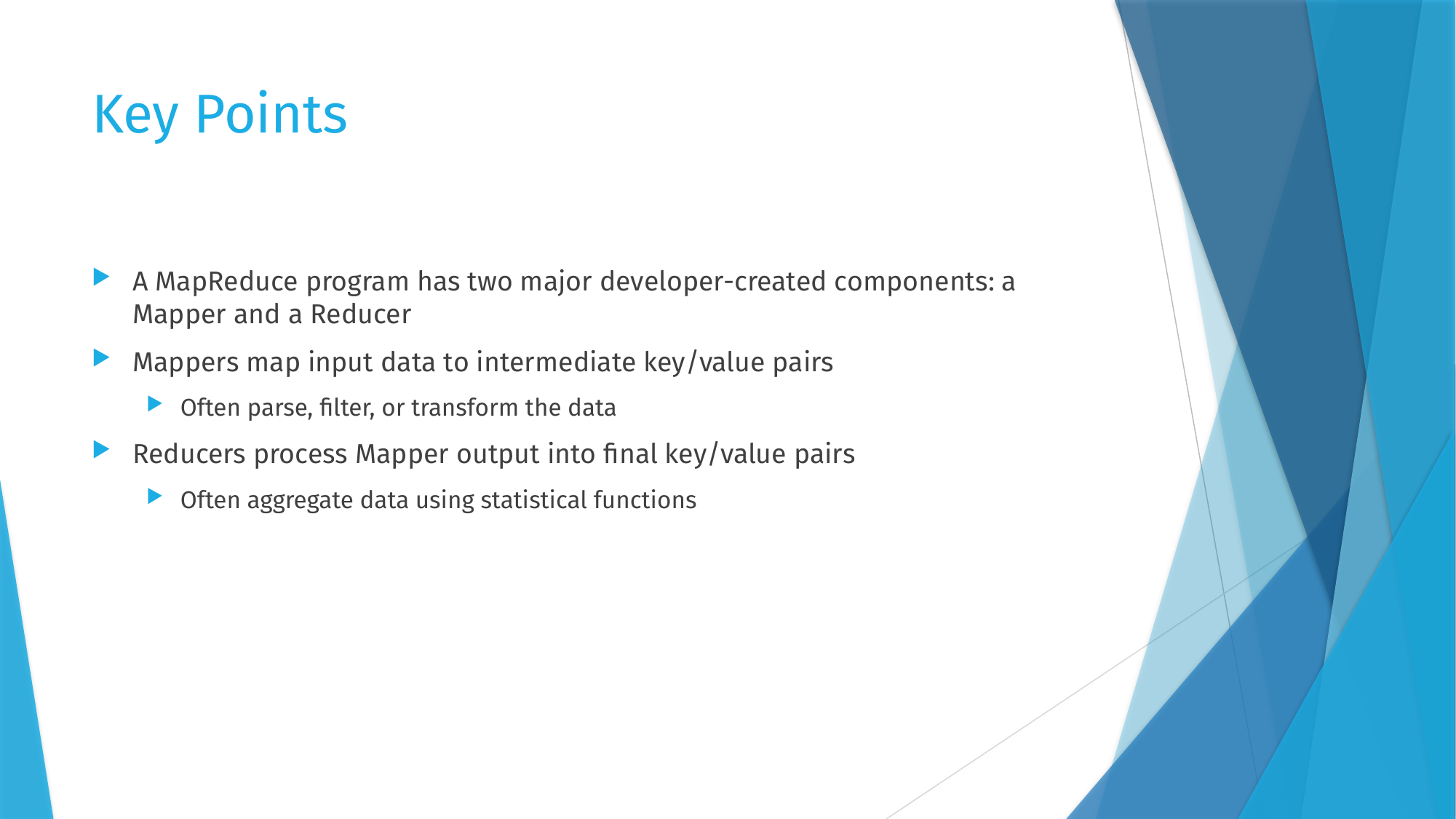

# Key Points
A MapReduce program has two major developer-created components: a Mapper and a Reducer
Mappers map input data to intermediate key/value pairs
Often parse, filter, or transform the data
Reducers process Mapper output into final key/value pairs
Often aggregate data using statistical functions